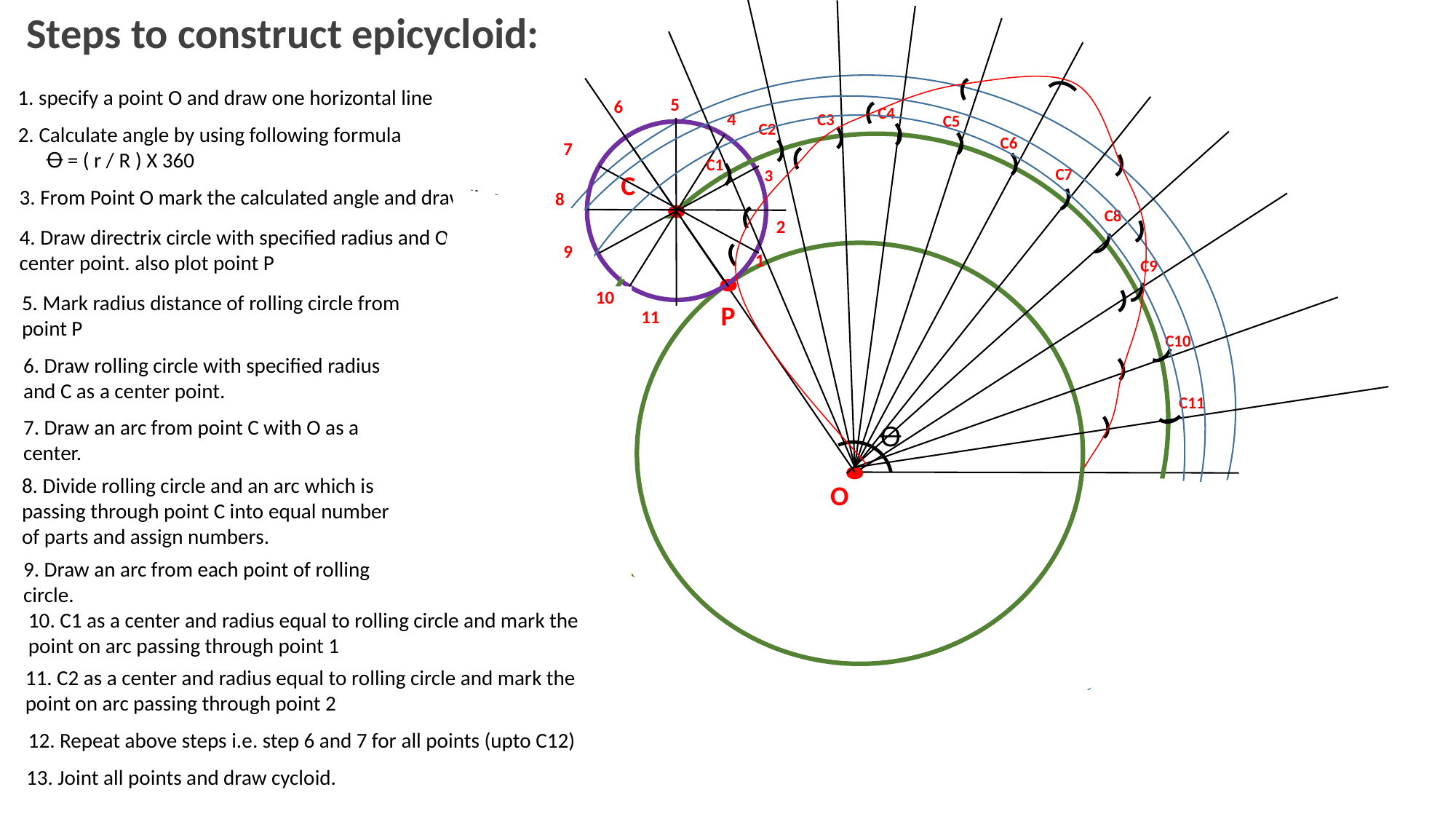

Steps to construct epicycloid:

 1. specify a point O and draw one horizontal line

5
6

C4
4
C3
C5

C2

2. Calculate angle by using following formula
      Ꝋ = ( r / R ) X 360

C6

7

C1

C7

3
C
3. From Point O mark the calculated angle and draw line.

8

C8

2

4. Draw directrix circle with specified radius and O as a center point. also plot point P

9

1

C9

10
5. Mark radius distance of rolling circle from point P

P
11

C10

6. Draw rolling circle with specified radius and C as a center point.

C11

7. Draw an arc from point C with O as a center.

Ꝋ

8. Divide rolling circle and an arc which is passing through point C into equal number of parts and assign numbers.

O

9. Draw an arc from each point of rolling circle.

10. C1 as a center and radius equal to rolling circle and mark the point on arc passing through point 1
11. C2 as a center and radius equal to rolling circle and mark the point on arc passing through point 2
12. Repeat above steps i.e. step 6 and 7 for all points (upto C12)
13. Joint all points and draw cycloid.